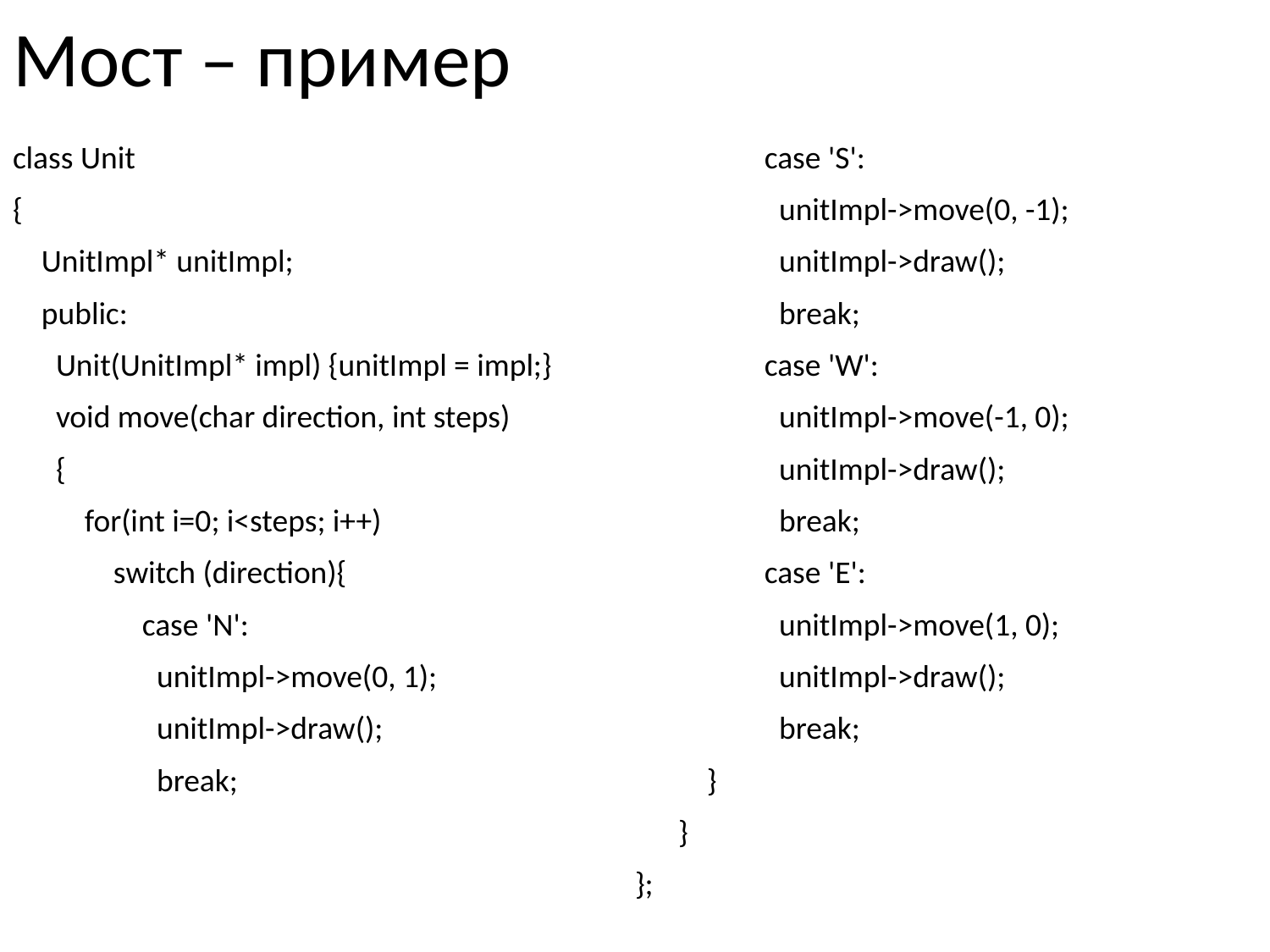

# Мост – пример
class Unit
{
    UnitImpl* unitImpl;
    public:
      Unit(UnitImpl* impl) {unitImpl = impl;}
      void move(char direction, int steps)
      {
          for(int i=0; i<steps; i++)
              switch (direction){
                  case 'N':
                    unitImpl->move(0, 1);
                    unitImpl->draw();
                    break;

                  case 'S':
                    unitImpl->move(0, -1);
                    unitImpl->draw();
                    break;
                  case 'W':
                    unitImpl->move(-1, 0);
                    unitImpl->draw();
                    break;
                  case 'E':
                    unitImpl->move(1, 0);
                    unitImpl->draw();
                    break;
          }
      }
};